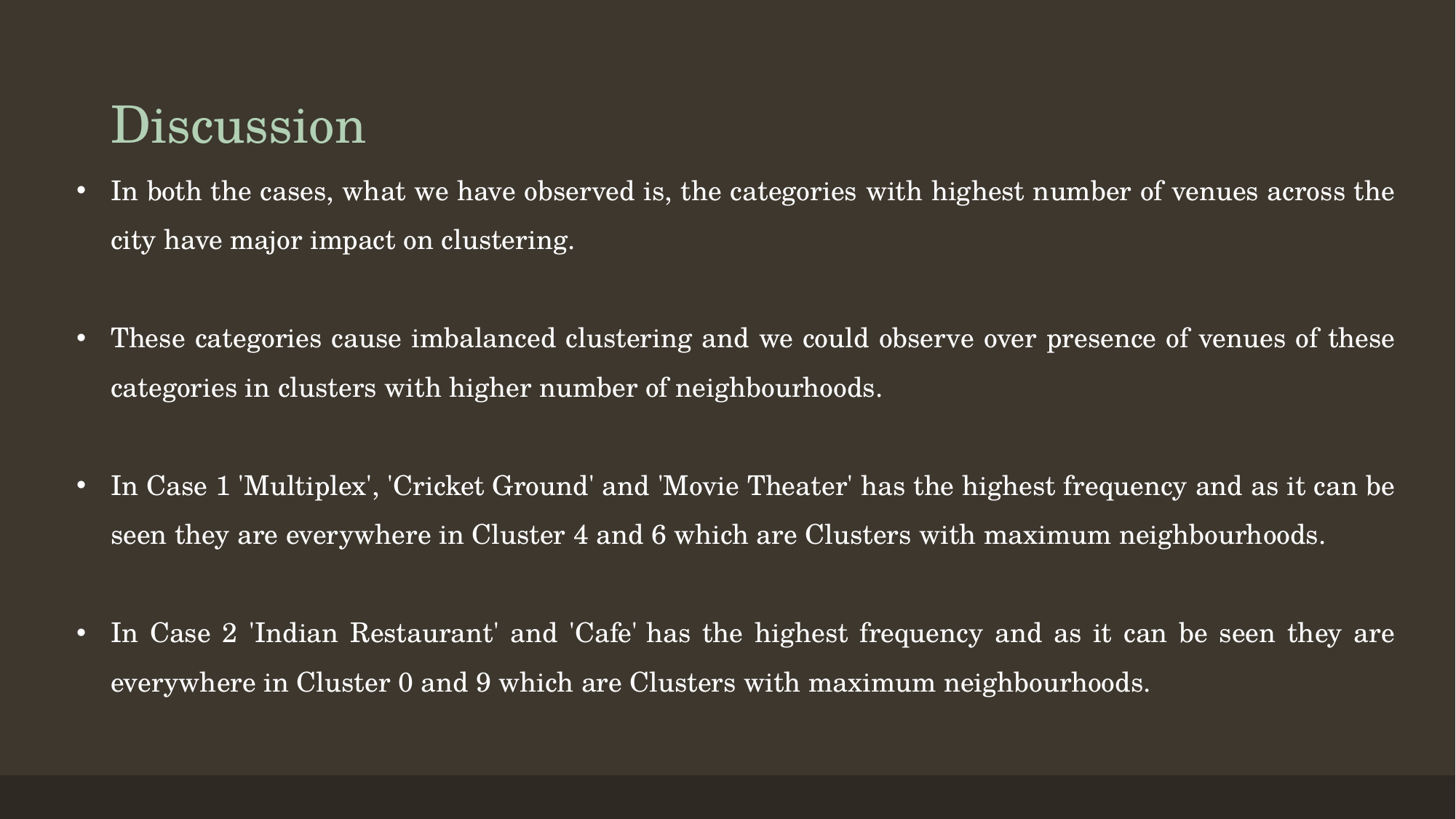

# Discussion
In both the cases, what we have observed is, the categories with highest number of venues across the city have major impact on clustering.

These categories cause imbalanced clustering and we could observe over presence of venues of these categories in clusters with higher number of neighbourhoods.

In Case 1 'Multiplex', 'Cricket Ground' and 'Movie Theater' has the highest frequency and as it can be seen they are everywhere in Cluster 4 and 6 which are Clusters with maximum neighbourhoods.

In Case 2 'Indian Restaurant' and 'Cafe' has the highest frequency and as it can be seen they are everywhere in Cluster 0 and 9 which are Clusters with maximum neighbourhoods.